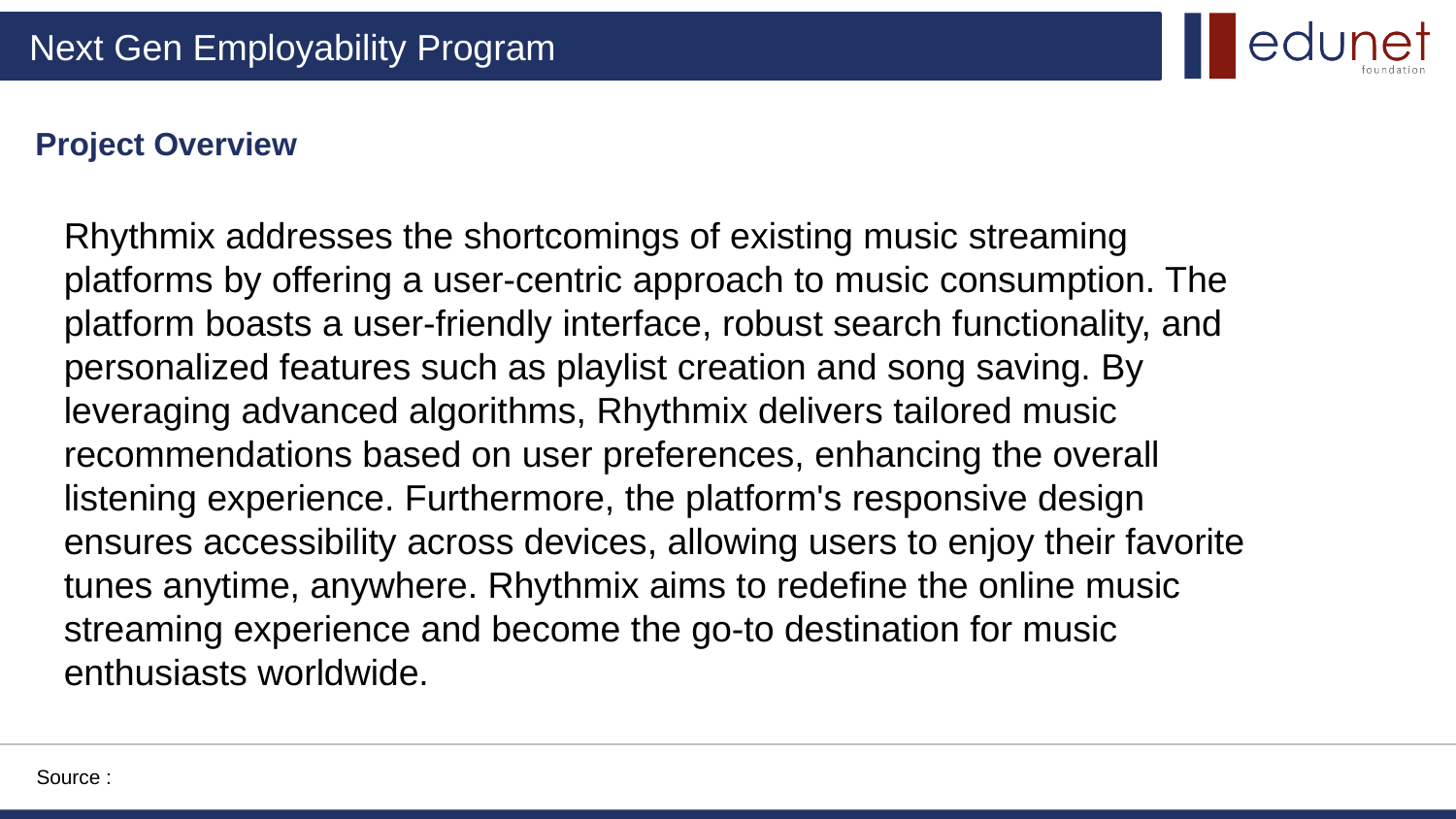

Project Overview
Rhythmix addresses the shortcomings of existing music streaming platforms by offering a user-centric approach to music consumption. The platform boasts a user-friendly interface, robust search functionality, and personalized features such as playlist creation and song saving. By leveraging advanced algorithms, Rhythmix delivers tailored music recommendations based on user preferences, enhancing the overall listening experience. Furthermore, the platform's responsive design ensures accessibility across devices, allowing users to enjoy their favorite tunes anytime, anywhere. Rhythmix aims to redefine the online music streaming experience and become the go-to destination for music enthusiasts worldwide.
Source :